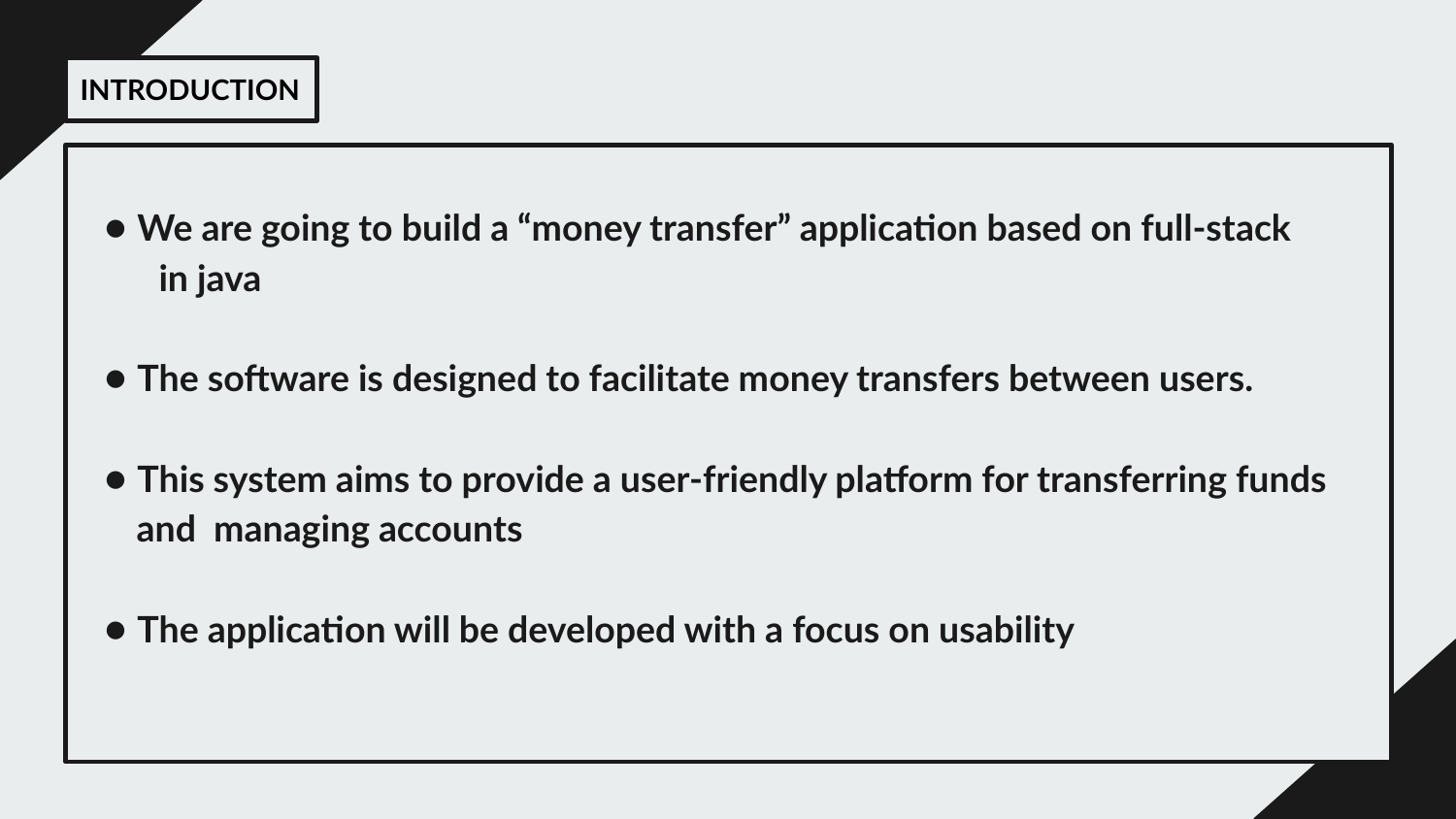

INTRODUCTION

We are going to build a “money transfer” application based on full-stack
         in java

The software is designed to facilitate money transfers between users.

This system aims to provide a user-friendly platform for transferring funds
and  managing accounts

The application will be developed with a focus on usability